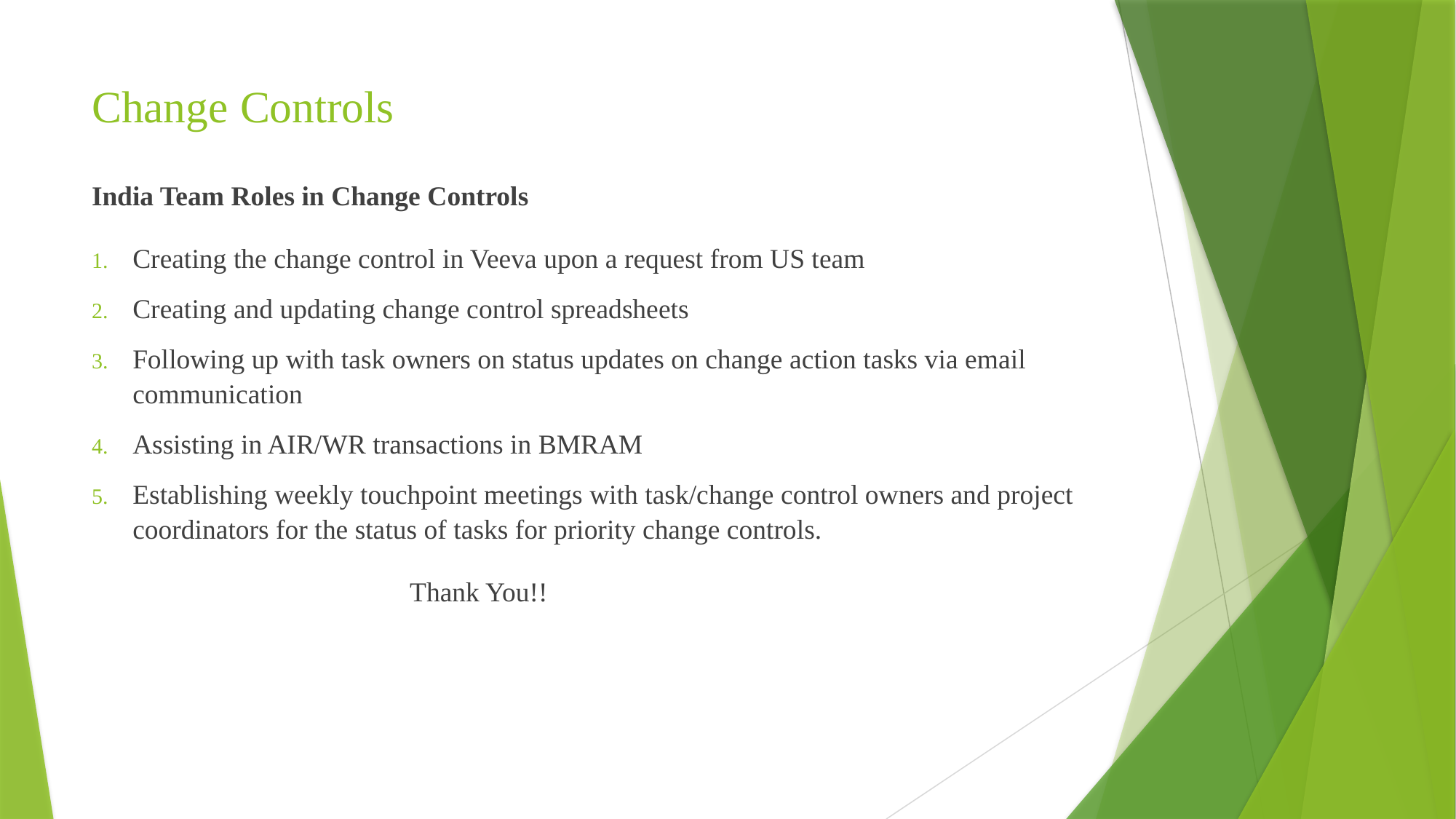

# Change Controls
India Team Roles in Change Controls
Creating the change control in Veeva upon a request from US team
Creating and updating change control spreadsheets
Following up with task owners on status updates on change action tasks via email communication
Assisting in AIR/WR transactions in BMRAM
Establishing weekly touchpoint meetings with task/change control owners and project coordinators for the status of tasks for priority change controls.
                                              Thank You!!